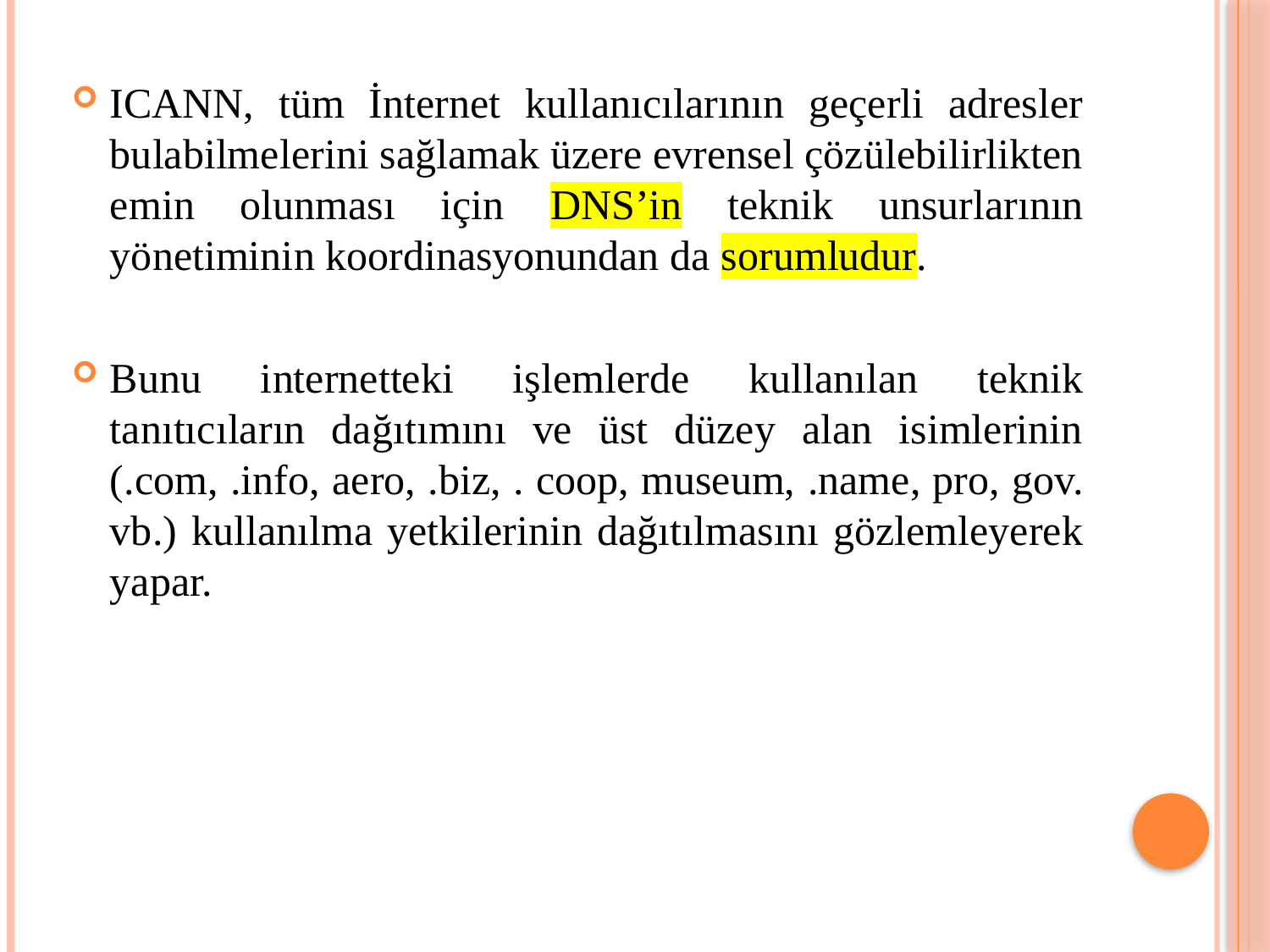

ICANN, tüm İnternet kullanıcılarının geçerli adresler bulabilmelerini sağlamak üzere evrensel çözülebilirlikten emin olunması için DNS’in teknik unsurlarının yönetiminin koordinasyonundan da sorumludur.

Bunu internetteki işlemlerde kullanılan teknik tanıtıcıların dağıtımını ve üst düzey alan isimlerinin (.com, .info, aero, .biz, . coop, museum, .name, pro, gov. vb.) kullanılma yetkilerinin dağıtılmasını gözlemleyerek yapar.